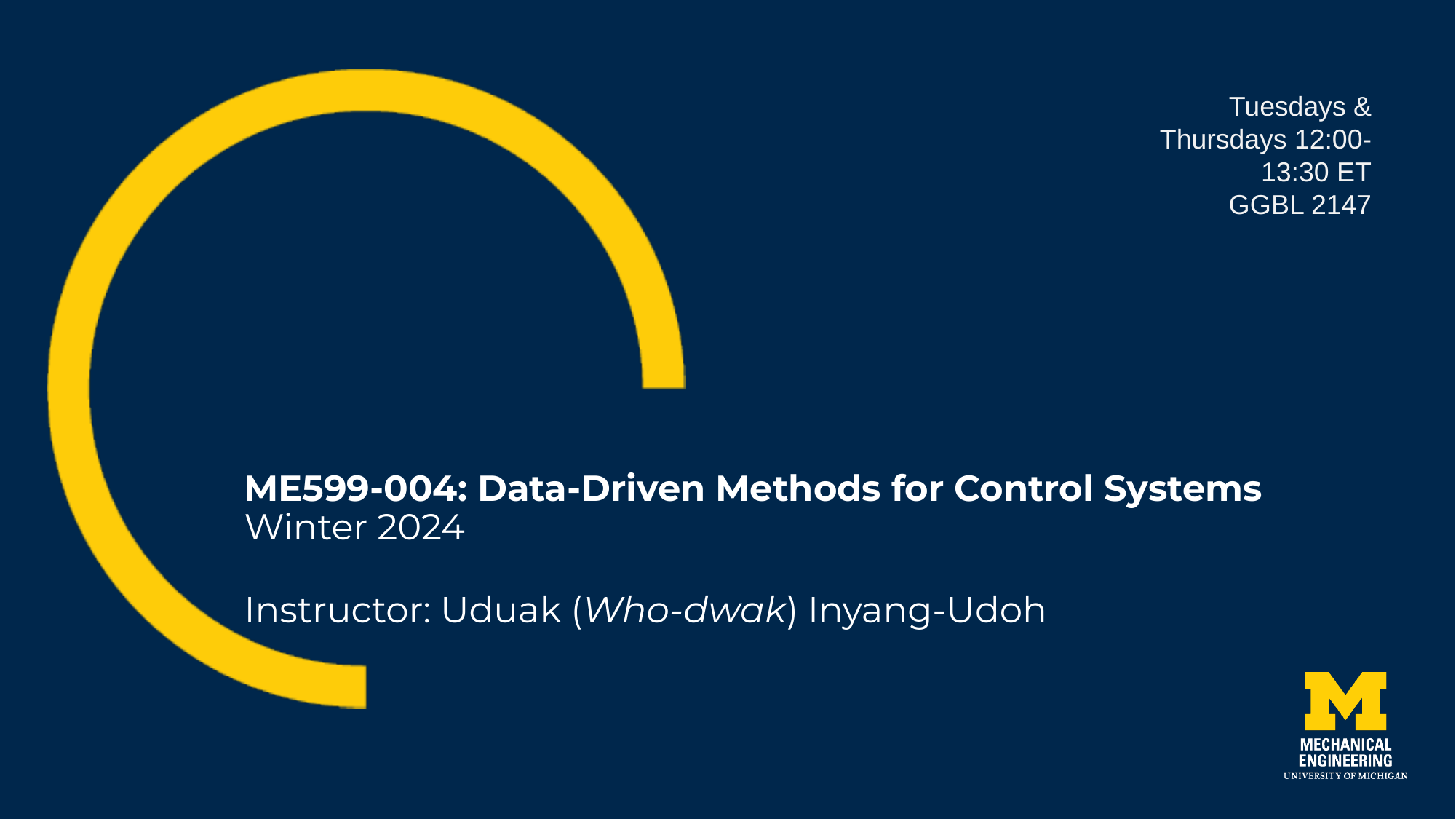

Tuesdays & Thursdays 12:00-13:30 ET
 GGBL 2147
# ME599-004: Data-Driven Methods for Control Systems Winter 2024
Instructor: Uduak (Who-dwak) Inyang-Udoh